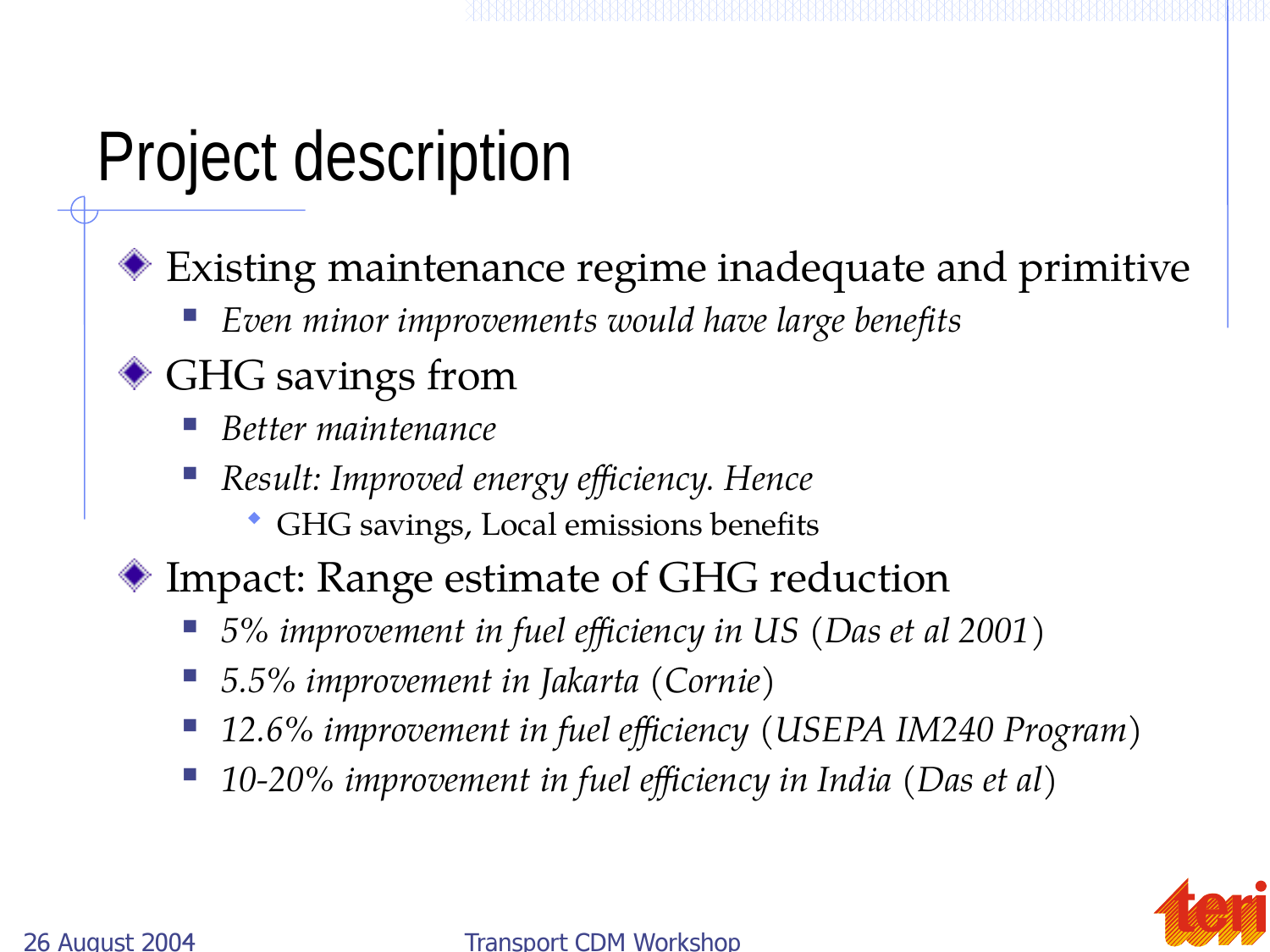

# Project description
Existing maintenance regime inadequate and primitive
Even minor improvements would have large benefits
GHG savings from
Better maintenance
Result: Improved energy efficiency. Hence
GHG savings, Local emissions benefits
Impact: Range estimate of GHG reduction
5% improvement in fuel efficiency in US (Das et al 2001)
5.5% improvement in Jakarta (Cornie)
12.6% improvement in fuel efficiency (USEPA IM240 Program)
10-20% improvement in fuel efficiency in India (Das et al)
26 August 2004
Transport CDM Workshop